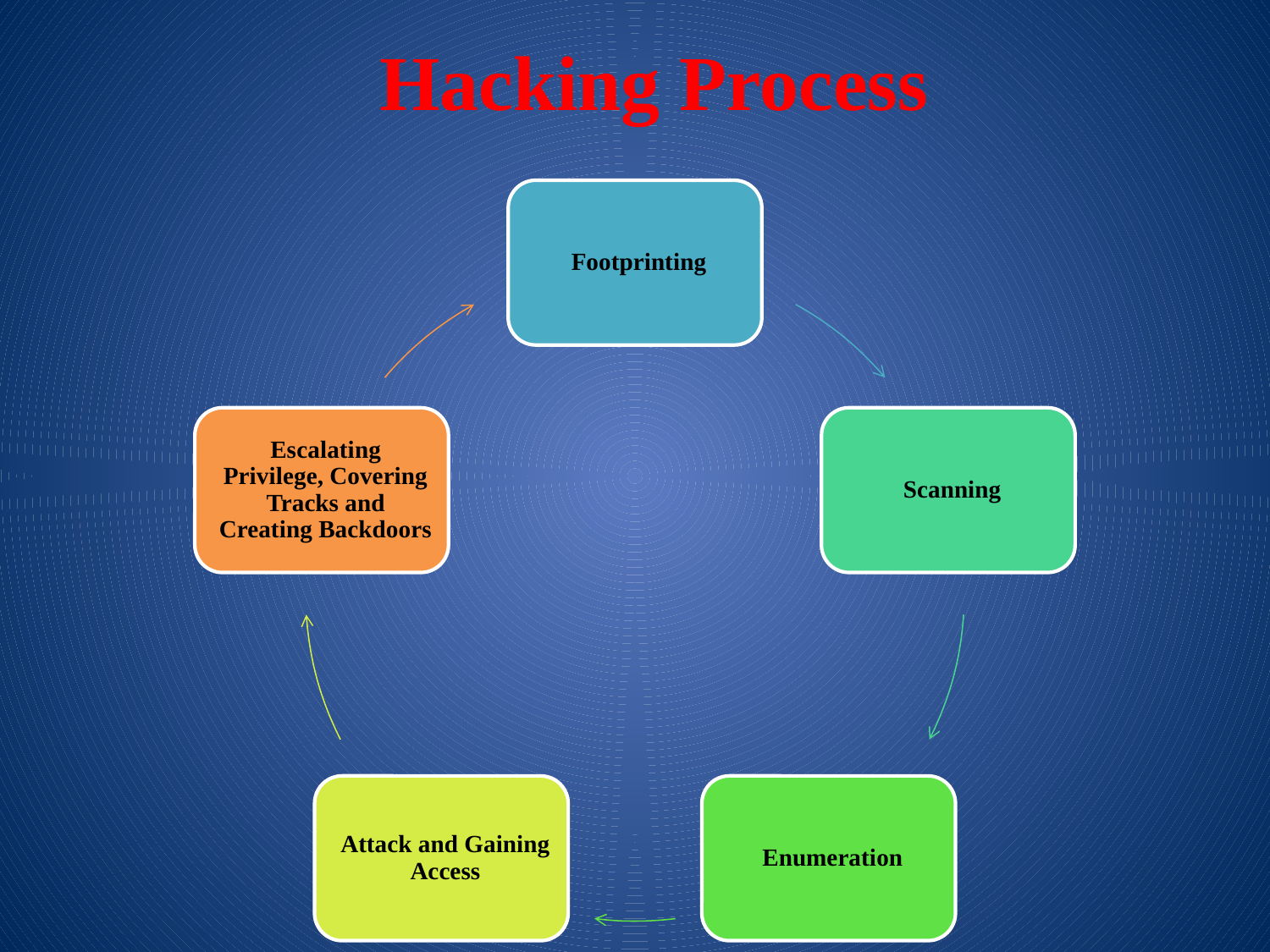

# Hacking Process
Footprinting
Scanning
Enumeration
Attack and Gaining Access
Escalating Privilege, Covering Tracks and Creating Backdoors